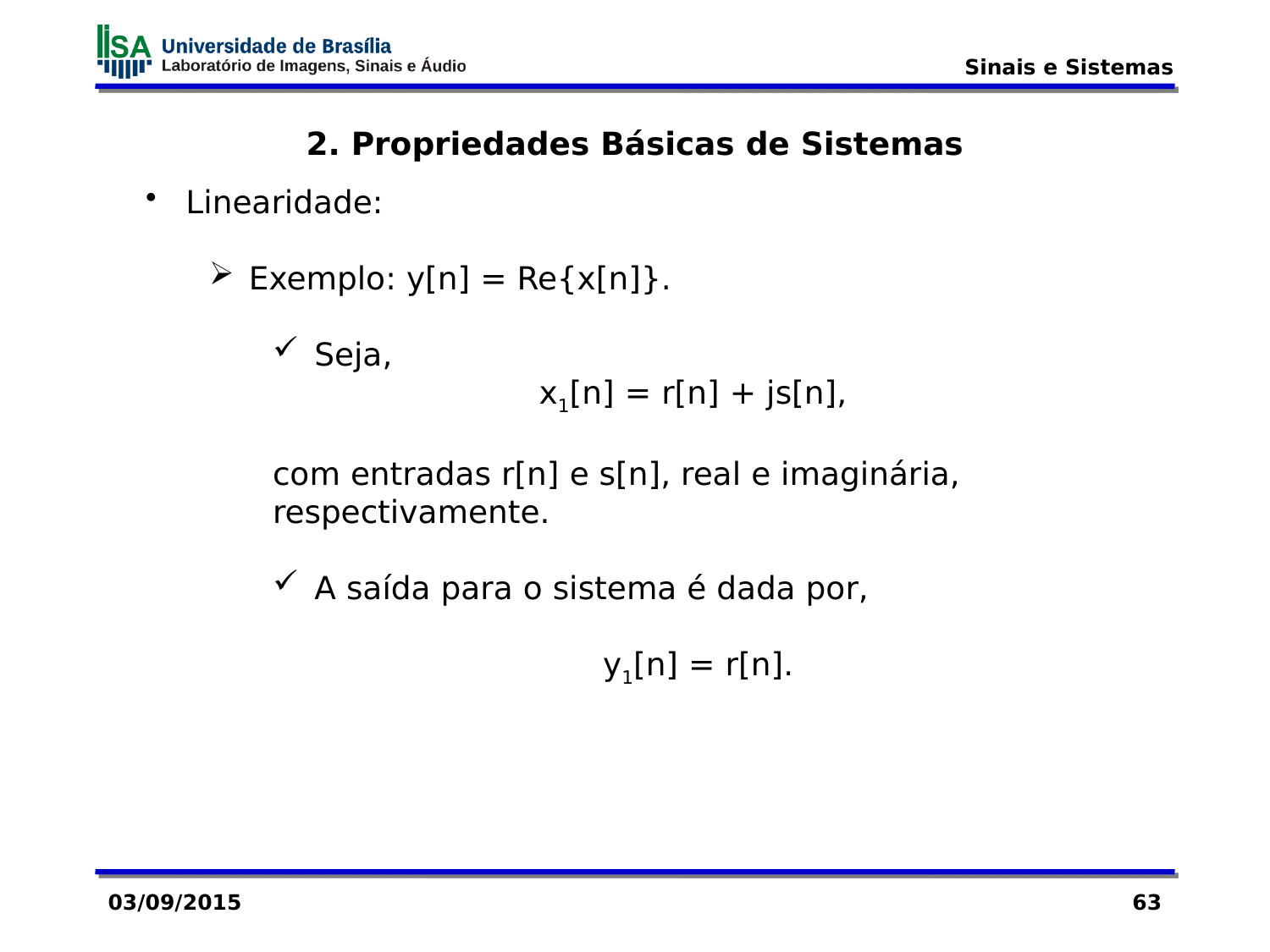

2. Propriedades Básicas de Sistemas
 Linearidade:

Exemplo: y[n] = Re{x[n]}.

 Seja,
x1[n] = r[n] + js[n],

com entradas r[n] e s[n], real e imaginária,
respectivamente.

 A saída para o sistema é dada por,

y1[n] = r[n].

03/09/2015
63